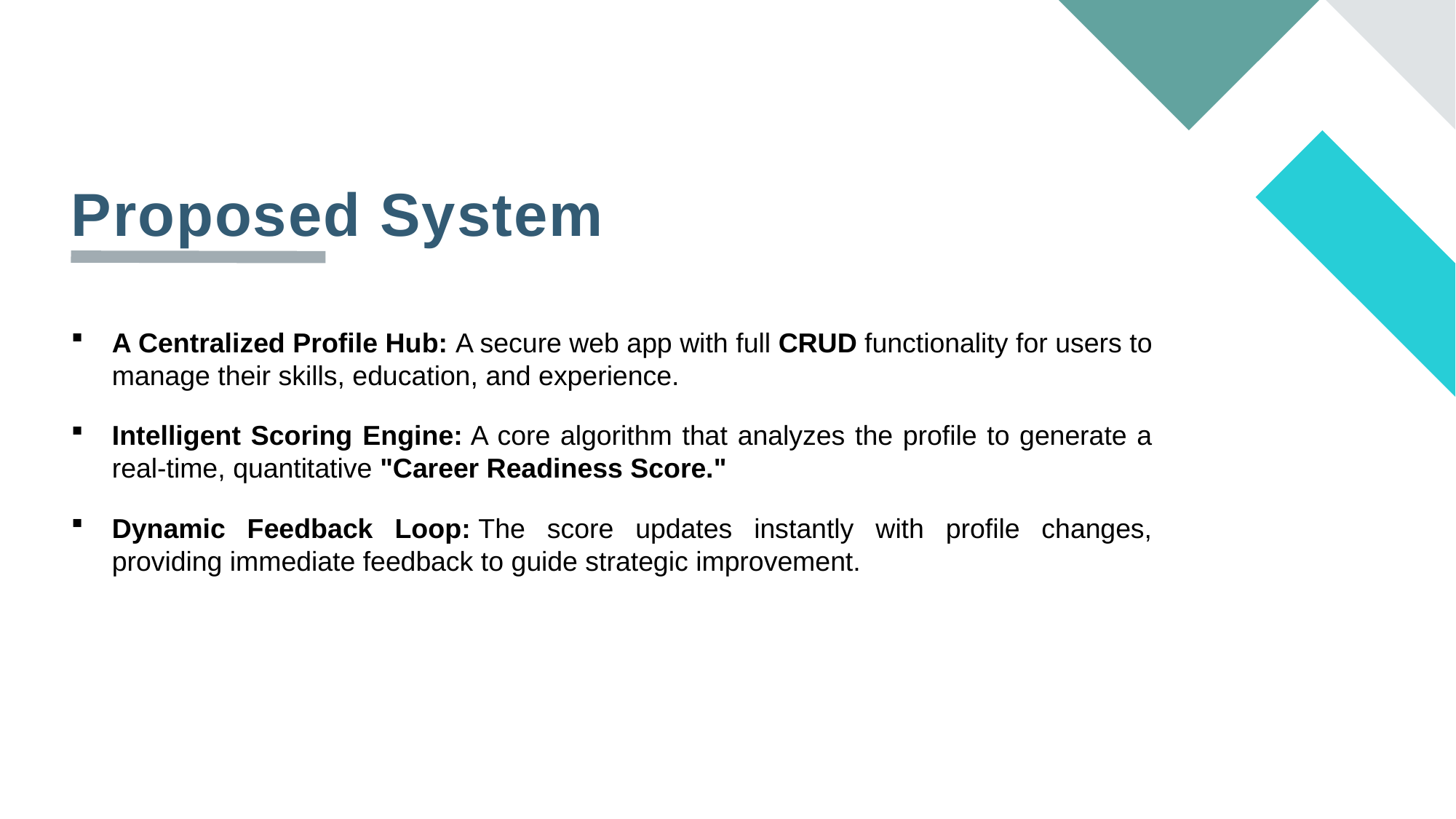

# Proposed System
A Centralized Profile Hub: A secure web app with full CRUD functionality for users to manage their skills, education, and experience.
Intelligent Scoring Engine: A core algorithm that analyzes the profile to generate a real-time, quantitative "Career Readiness Score."
Dynamic Feedback Loop: The score updates instantly with profile changes, providing immediate feedback to guide strategic improvement.